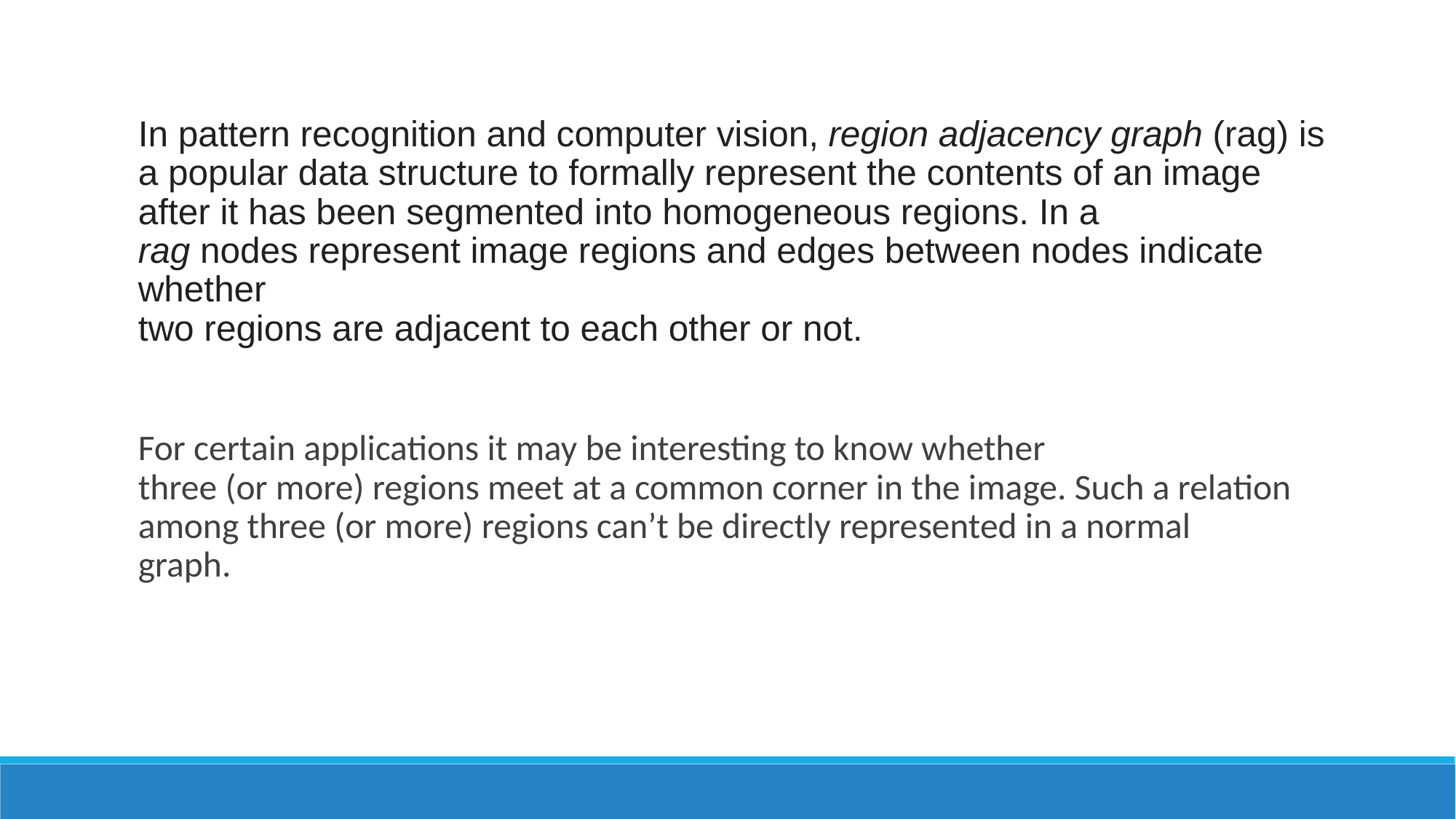

In pattern recognition and computer vision, region adjacency graph (rag) is a popular data structure to formally represent the contents of an image after it has been segmented into homogeneous regions. In a
rag nodes represent image regions and edges between nodes indicate whether
two regions are adjacent to each other or not.

For certain applications it may be interesting to know whether
three (or more) regions meet at a common corner in the image. Such a relation among three (or more) regions can’t be directly represented in a normal
graph.